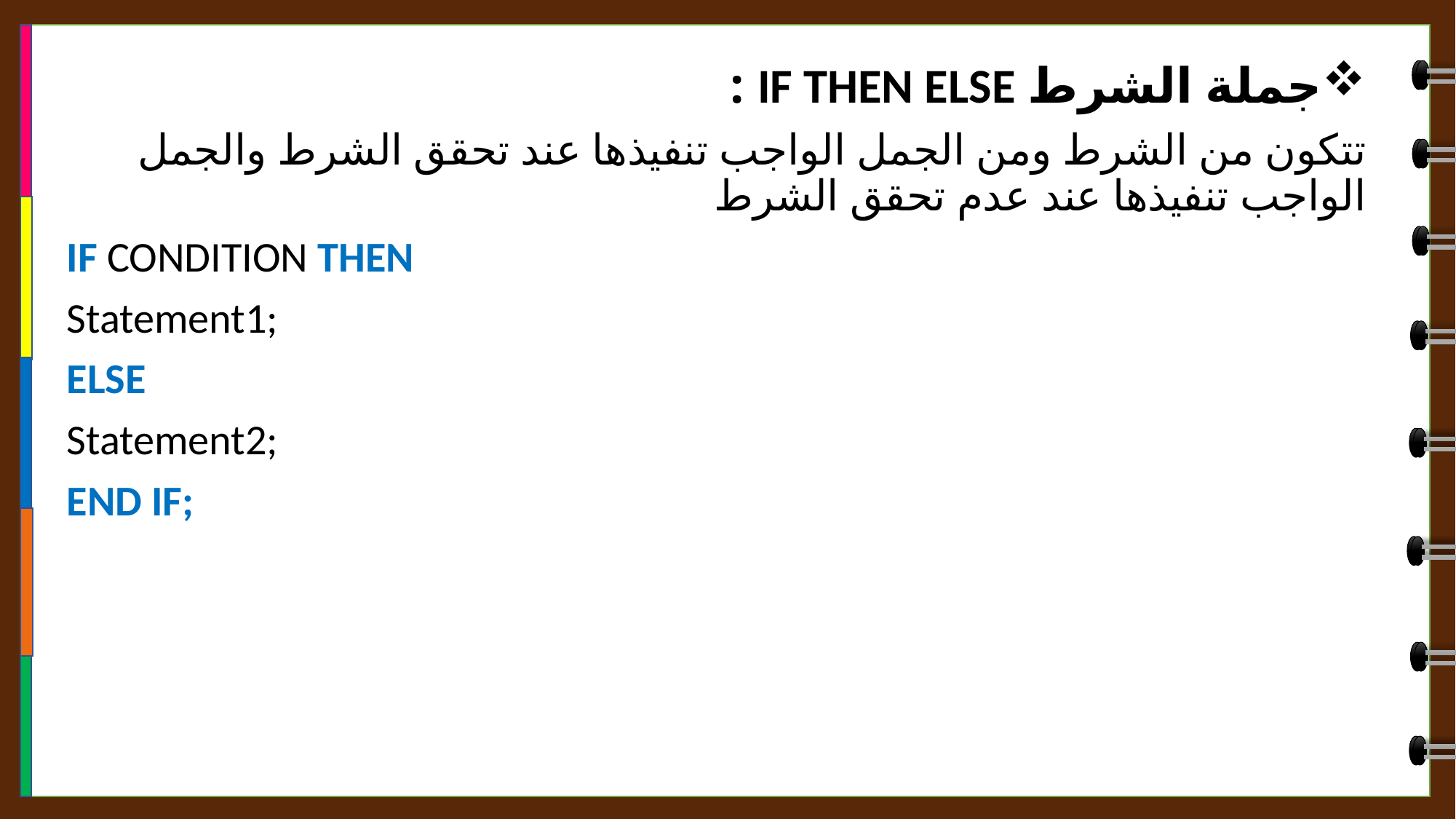

جملة الشرط IF THEN ELSE :
تتكون من الشرط ومن الجمل الواجب تنفيذها عند تحقق الشرط والجمل الواجب تنفيذها عند عدم تحقق الشرط
IF CONDITION THEN
Statement1;
ELSE
Statement2;
END IF;